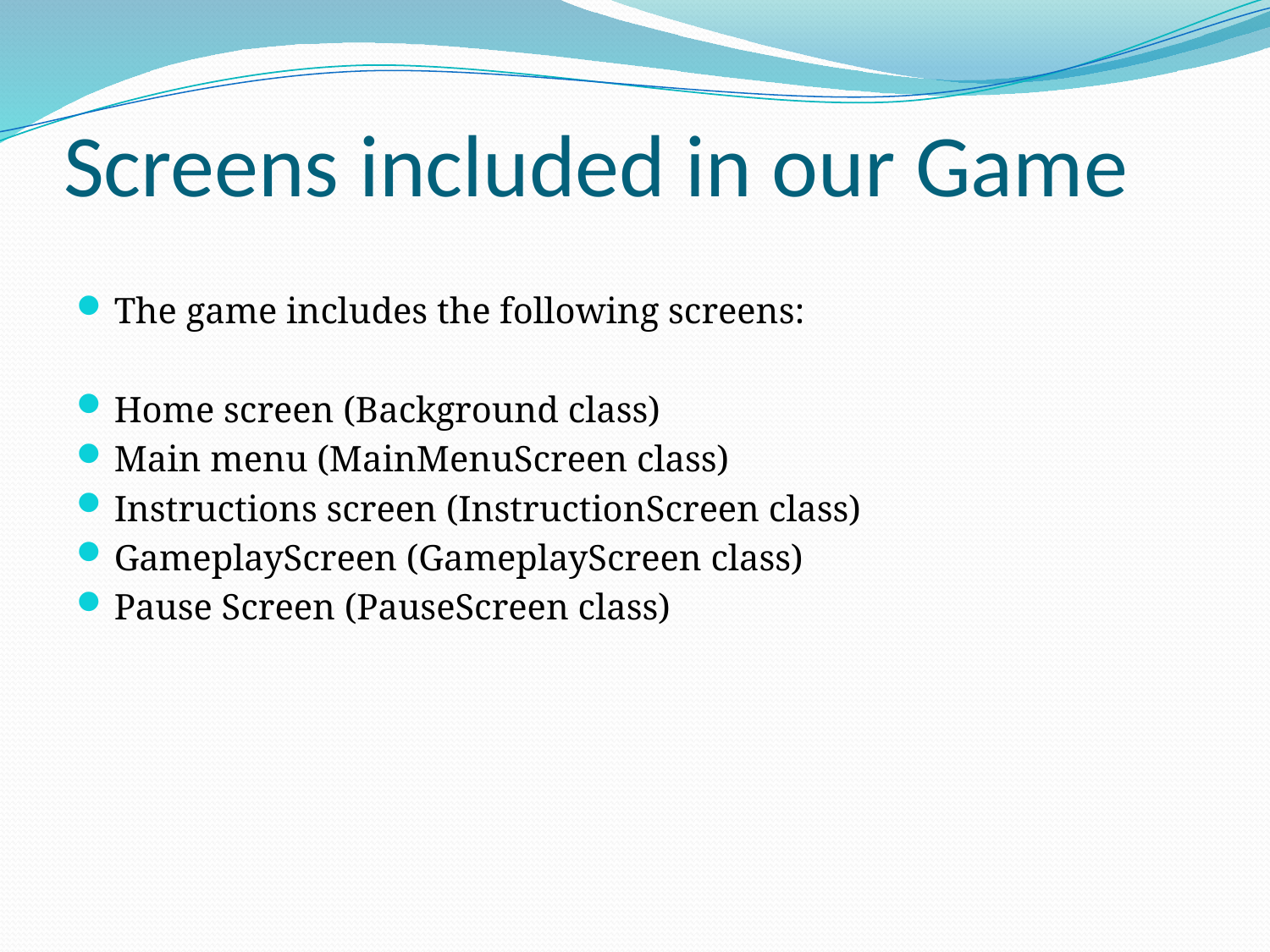

# Screens included in our Game

The game includes the following screens:

Home screen (Background class)
Main menu (MainMenuScreen class)
Instructions screen (InstructionScreen class)
GameplayScreen (GameplayScreen class)
Pause Screen (PauseScreen class)